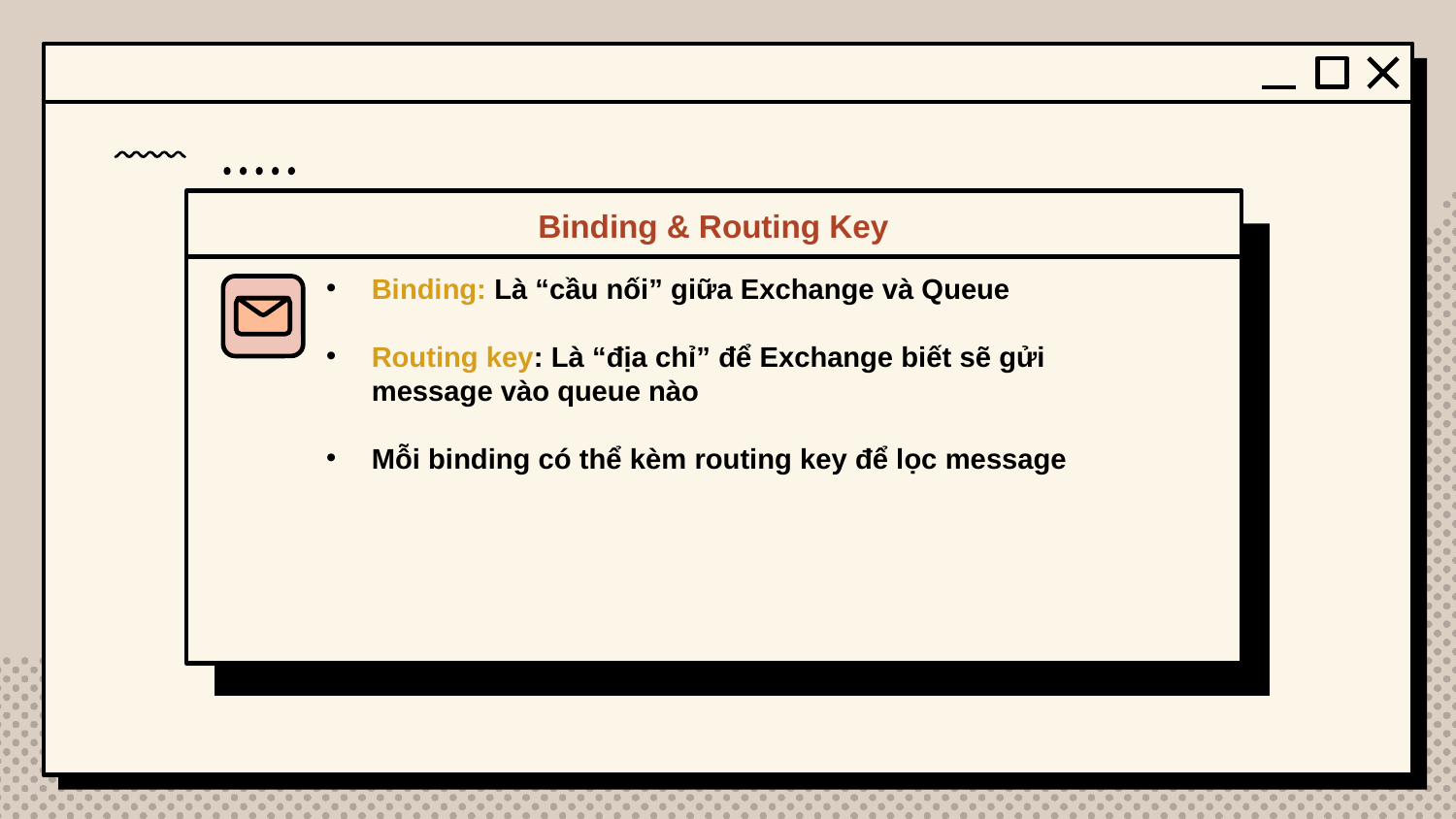

Binding & Routing Key

Binding: Là “cầu nối” giữa Exchange và Queue

Routing key: Là “địa chỉ” để Exchange biết sẽ gửi message vào queue nào

Mỗi binding có thể kèm routing key để lọc message